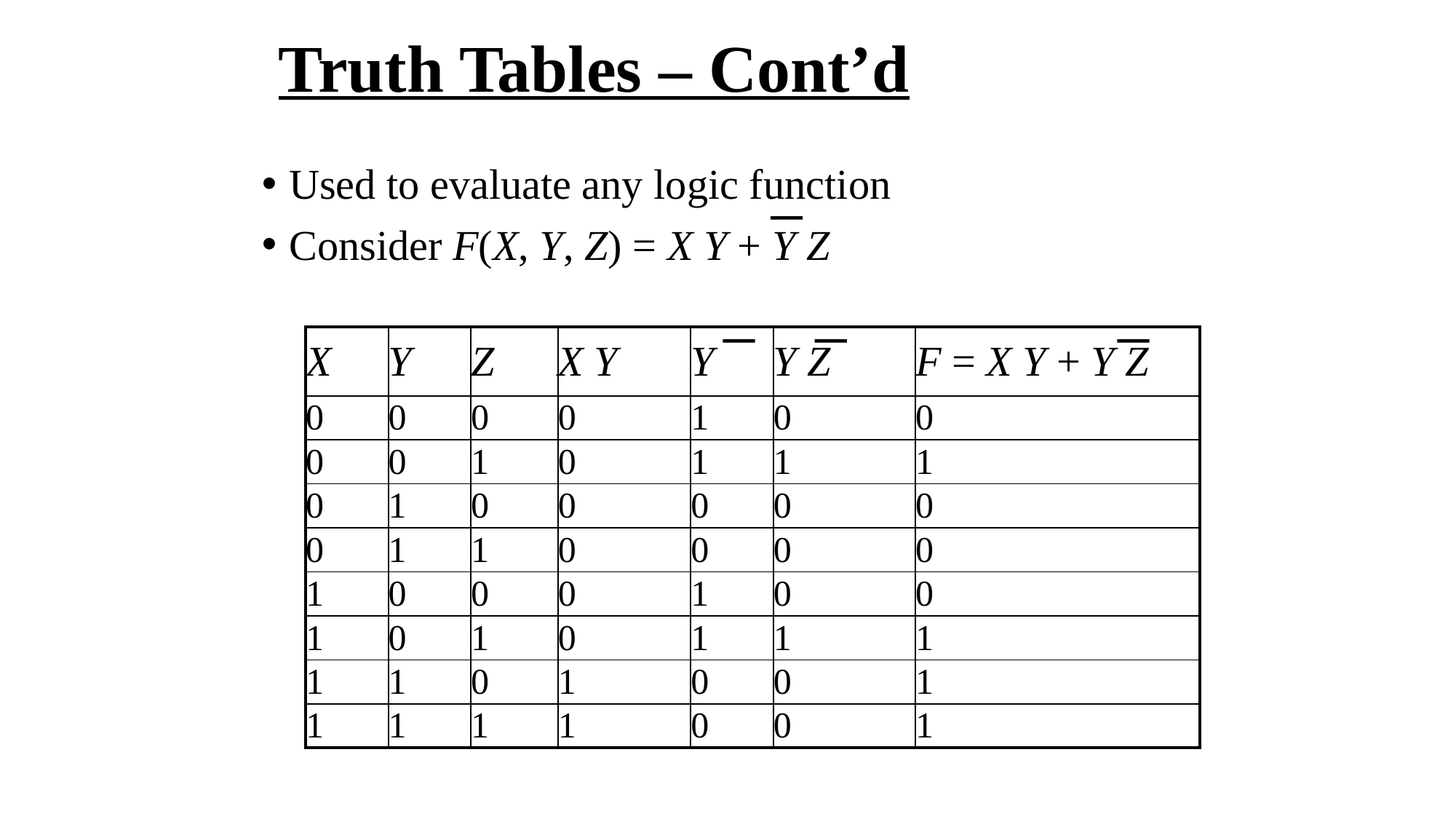

# Truth Tables – Cont’d
Used to evaluate any logic function
Consider F(X, Y, Z) = X Y + Y Z

| X | Y | Z | X Y | Y | Y Z | F = X Y + Y Z |
| --- | --- | --- | --- | --- | --- | --- |
| 0 | 0 | 0 | 0 | 1 | 0 | 0 |
| 0 | 0 | 1 | 0 | 1 | 1 | 1 |
| 0 | 1 | 0 | 0 | 0 | 0 | 0 |
| 0 | 1 | 1 | 0 | 0 | 0 | 0 |
| 1 | 0 | 0 | 0 | 1 | 0 | 0 |
| 1 | 0 | 1 | 0 | 1 | 1 | 1 |
| 1 | 1 | 0 | 1 | 0 | 0 | 1 |
| 1 | 1 | 1 | 1 | 0 | 0 | 1 |